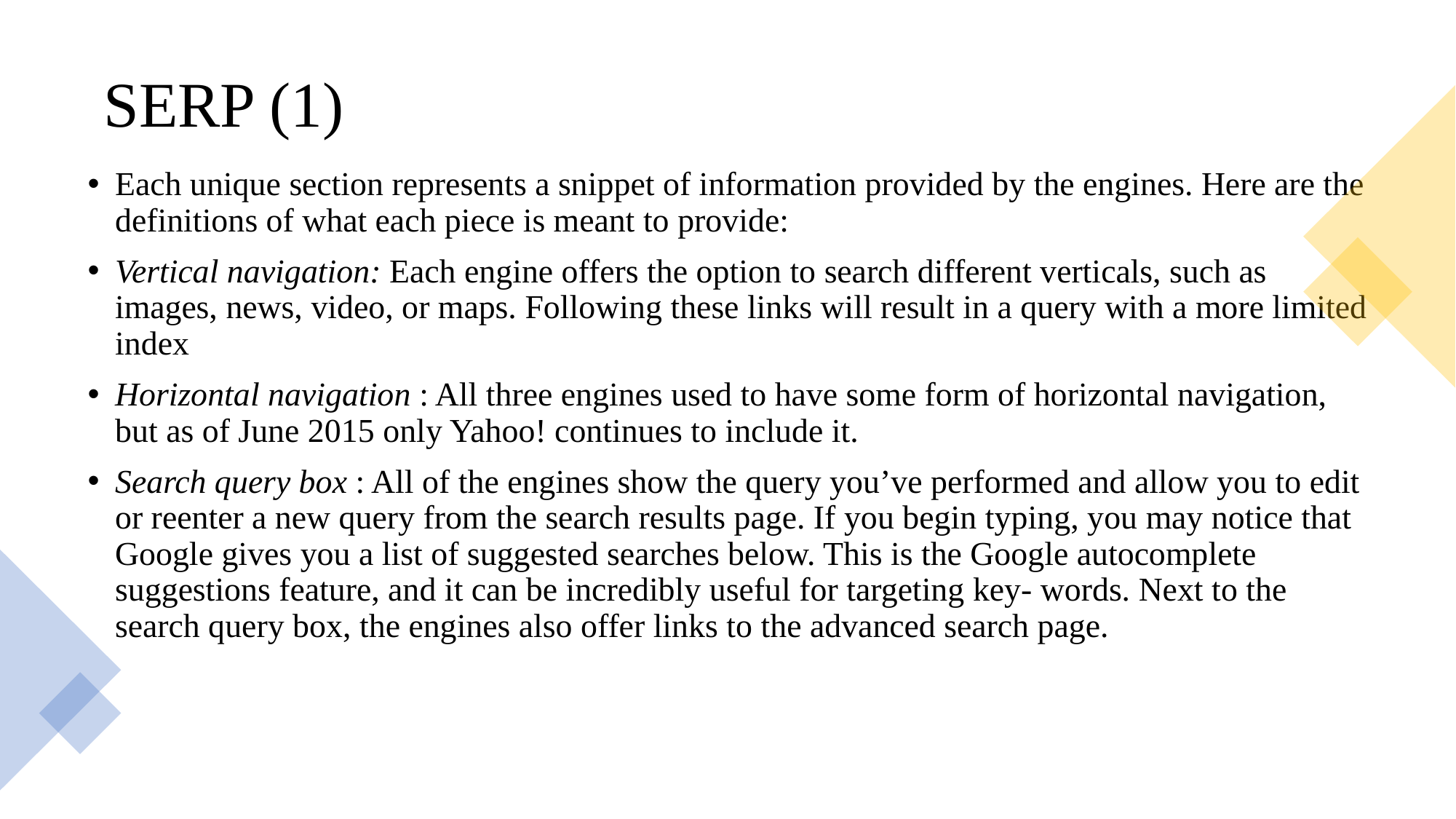

# SERP (1)

Each unique section represents a snippet of information provided by the engines. Here are the definitions of what each piece is meant to provide:
Vertical navigation: Each engine offers the option to search different verticals, such as images, news, video, or maps. Following these links will result in a query with a more limited index
Horizontal navigation : All three engines used to have some form of horizontal navigation, but as of June 2015 only Yahoo! continues to include it.
Search query box : All of the engines show the query you’ve performed and allow you to edit or reenter a new query from the search results page. If you begin typing, you may notice that Google gives you a list of suggested searches below. This is the Google autocomplete suggestions feature, and it can be incredibly useful for targeting key- words. Next to the search query box, the engines also offer links to the advanced search page.